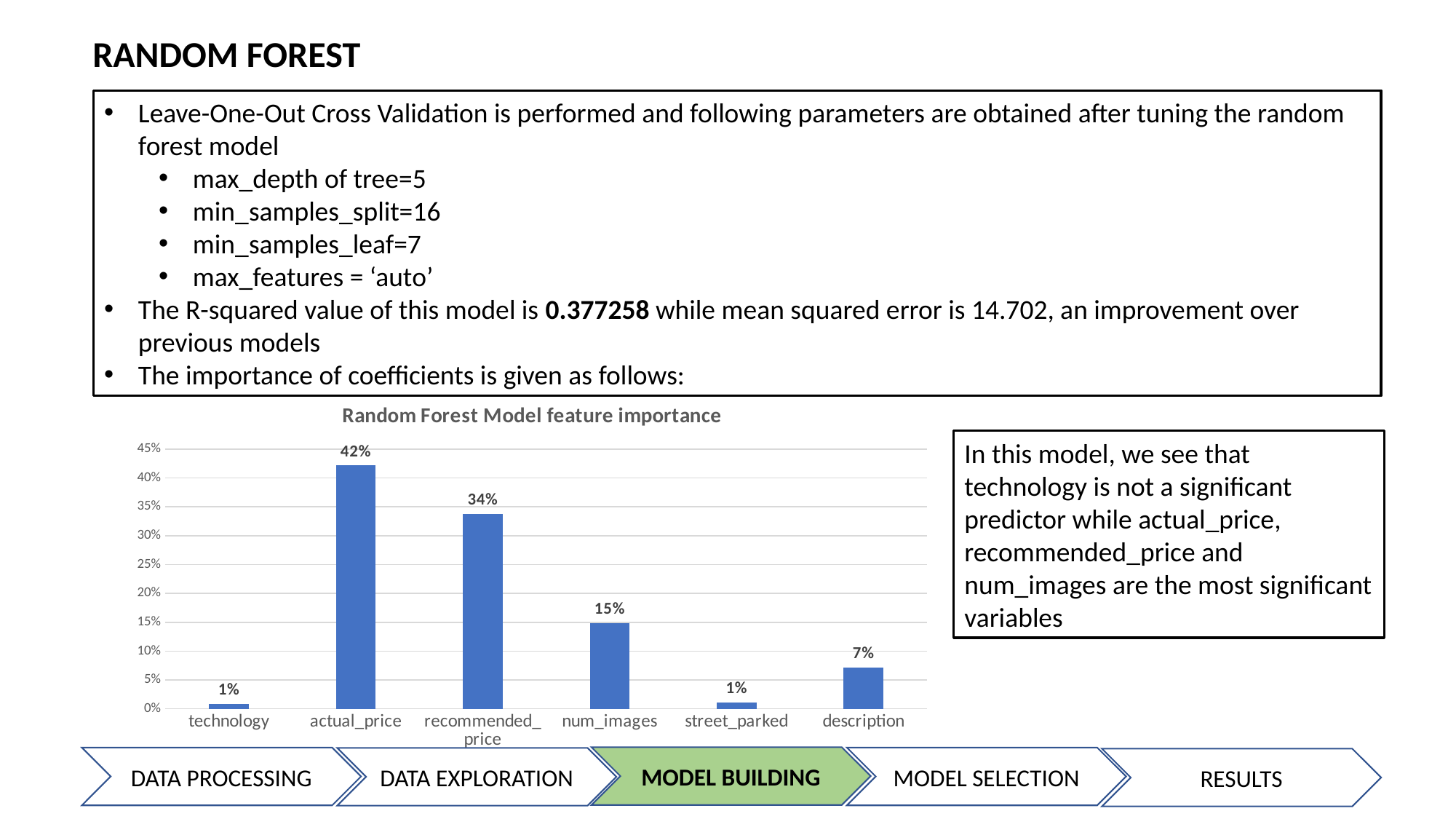

RANDOM FOREST
Leave-One-Out Cross Validation is performed and following parameters are obtained after tuning the random forest model
max_depth of tree=5
min_samples_split=16
min_samples_leaf=7
max_features = ‘auto’
The R-squared value of this model is 0.377258 while mean squared error is 14.702, an improvement over previous models
The importance of coefficients is given as follows:

### Chart: Random Forest Model feature importance

| Category | Values |
|---|---|
| technology | 0.00840439 |
| actual_price | 0.42210192 |
| recommended_price | 0.33831274 |
| num_images | 0.14825909 |
| street_parked | 0.0108987 |
| description | 0.07202316 |
In this model, we see that technology is not a significant predictor while actual_price, recommended_price and num_images are the most significant variables
MODEL BUILDING
MODEL SELECTION
DATA PROCESSING
DATA EXPLORATION
RESULTS